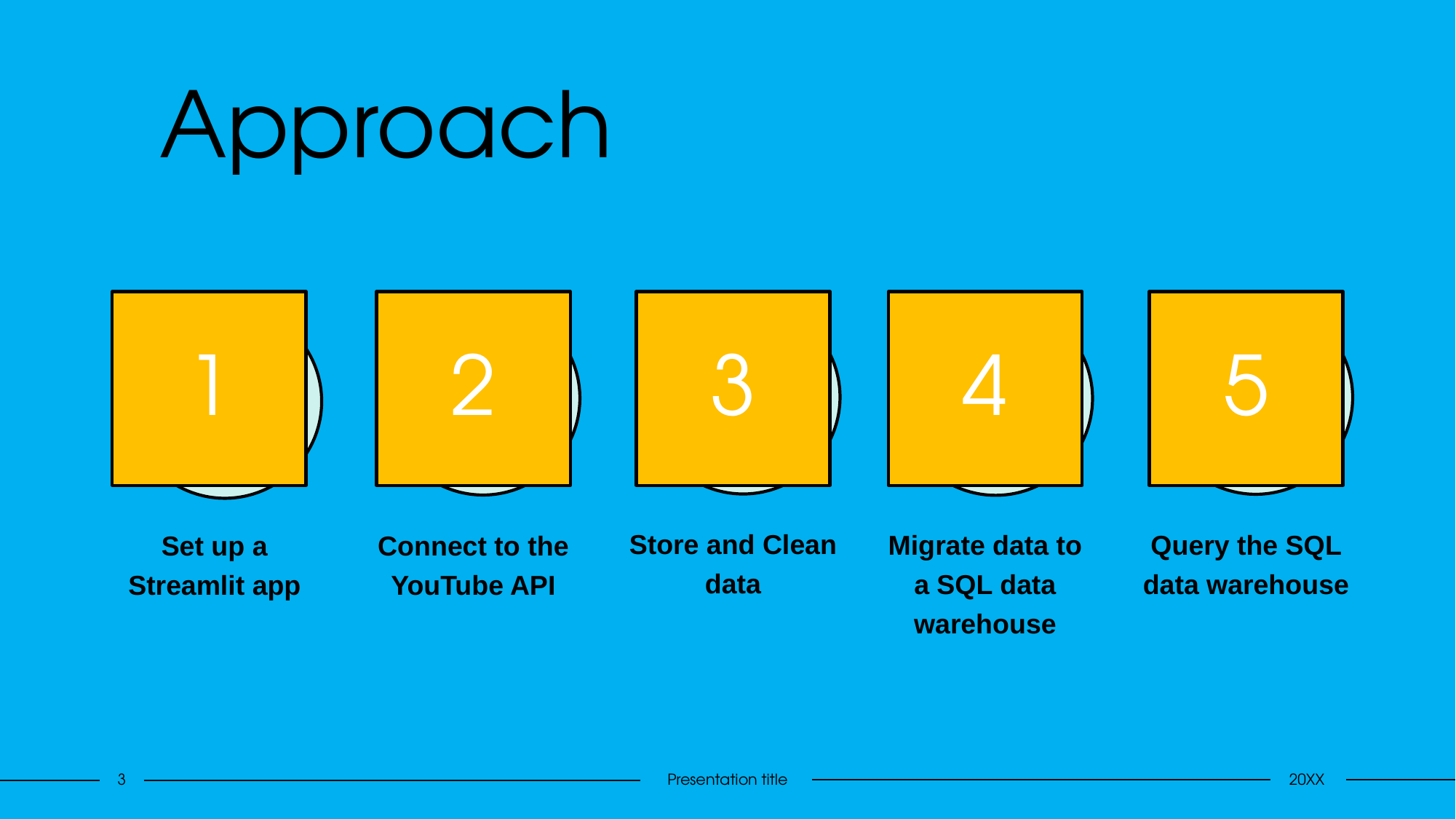

# Approach
1
2
3
4
5
Store and Clean data
Migrate data to a SQL data warehouse
Query the SQL data warehouse
Set up a Streamlit app
Connect to the YouTube API
3
Presentation title
20XX